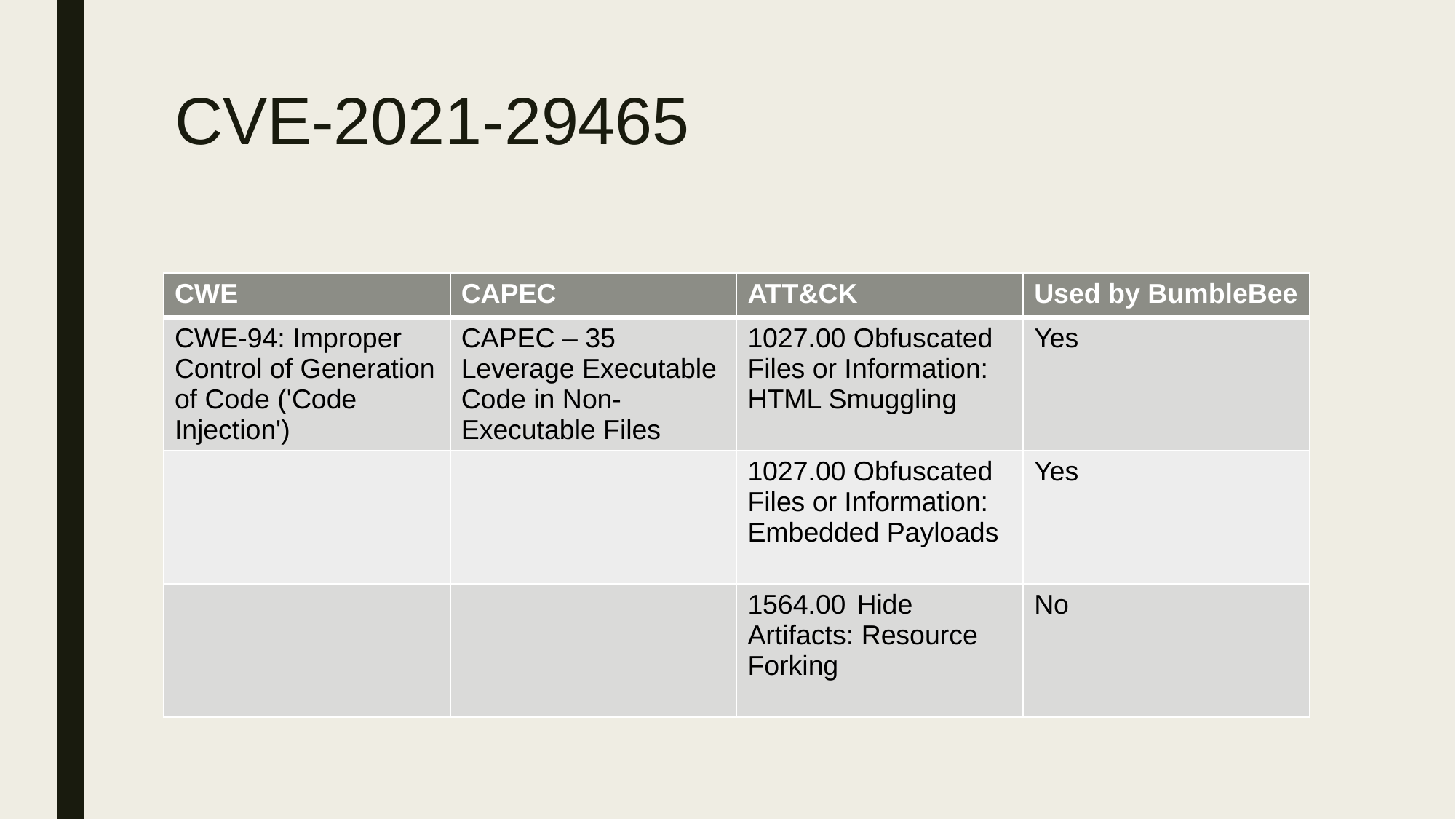

# CVE-2021-29465
| CWE | CAPEC | ATT&CK | Used by BumbleBee |
| --- | --- | --- | --- |
| CWE-94: Improper Control of Generation of Code ('Code Injection') | CAPEC – 35 Leverage Executable Code in Non-Executable Files | 1027.00 Obfuscated Files or Information: HTML Smuggling | Yes |
|  |  | 1027.00 Obfuscated Files or Information: Embedded Payloads | Yes |
|  |  | 1564.00 Hide Artifacts: Resource Forking | No |